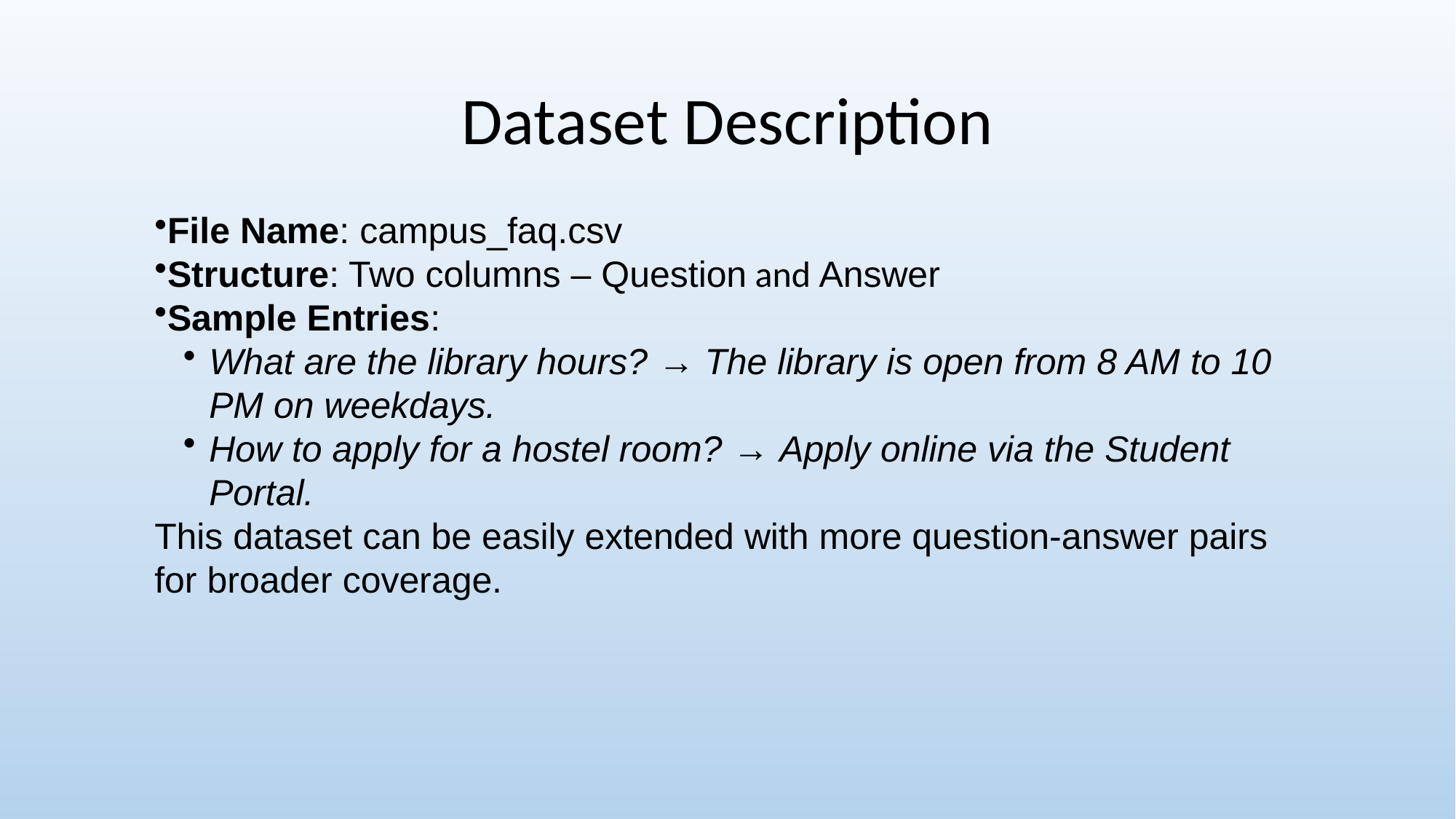

# Dataset Description
File Name: campus_faq.csv
Structure: Two columns – Question and Answer
Sample Entries:
What are the library hours? → The library is open from 8 AM to 10 PM on weekdays.
How to apply for a hostel room? → Apply online via the Student Portal.
This dataset can be easily extended with more question-answer pairs for broader coverage.